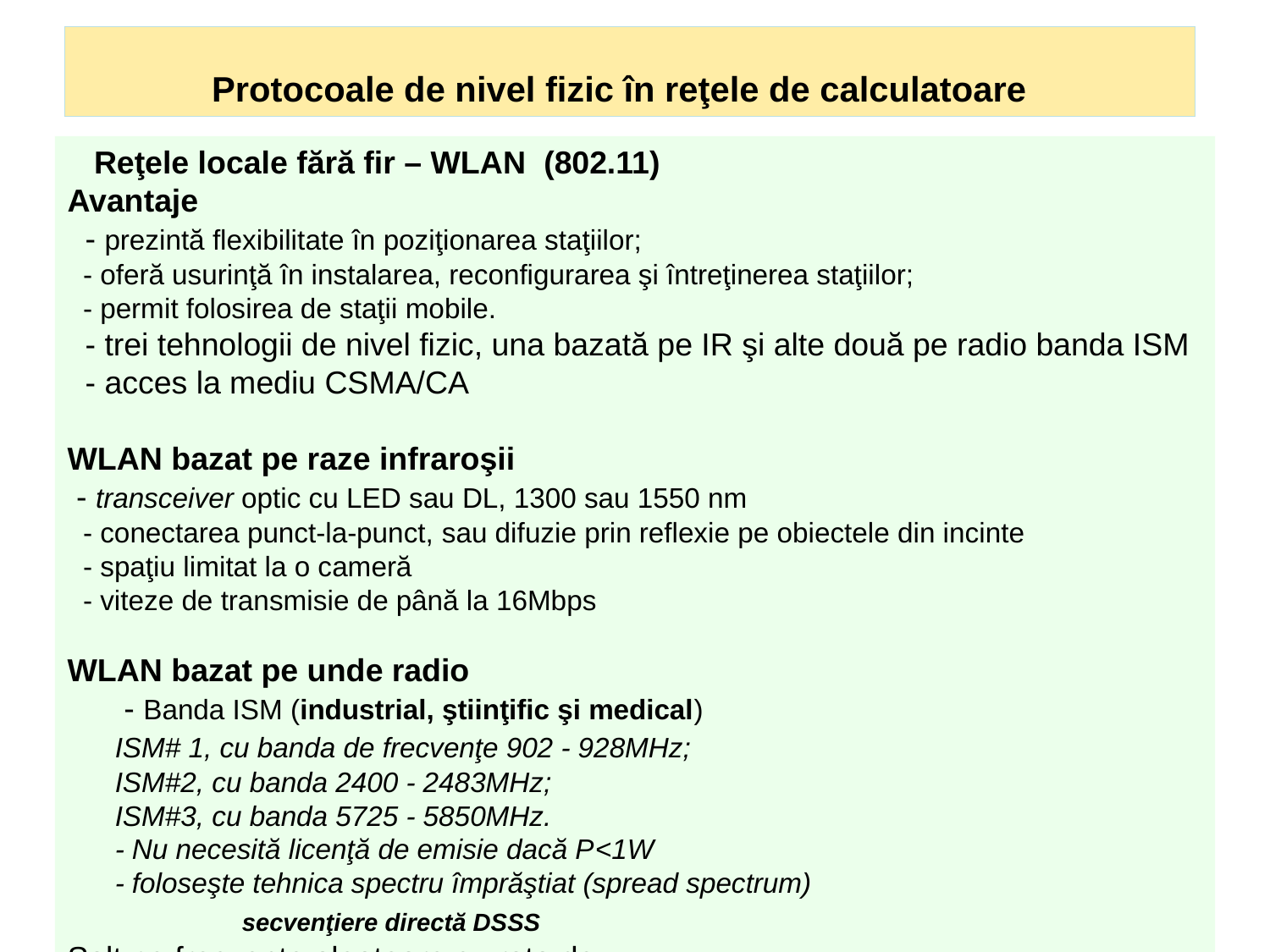

# Protocoale de nivel fizic în reţele de calculatoare
   Reţele locale fără fir – WLAN  (802.11)
Avantaje
  - prezintă flexibilitate în poziţionarea staţiilor;
  - oferă usurinţă în instalarea, reconfigurarea şi întreţinerea staţiilor;
  - permit folosirea de staţii mobile.
  - trei tehnologii de nivel fizic, una bazată pe IR şi alte două pe radio banda ISM
  - acces la mediu CSMA/CA

WLAN bazat pe raze infraroşii
 - transceiver optic cu LED sau DL, 1300 sau 1550 nm
  - conectarea punct-la-punct, sau difuzie prin reflexie pe obiectele din incinte
  - spaţiu limitat la o cameră
  - viteze de transmisie de până la 16Mbps

WLAN bazat pe unde radio
	 - Banda ISM (industrial, ştiinţific şi medical)
	ISM# 1, cu banda de frecvenţe 902 - 928MHz;
	ISM#2, cu banda 2400 - 2483MHz;
	ISM#3, cu banda 5725 - 5850MHz.
	- Nu necesită licenţă de emisie dacă P<1W
	- foloseşte tehnica spectru împrăştiat (spread spectrum)
		secvenţiere directă DSSS
Salt pe frecvenţe aleatoare cu rata de